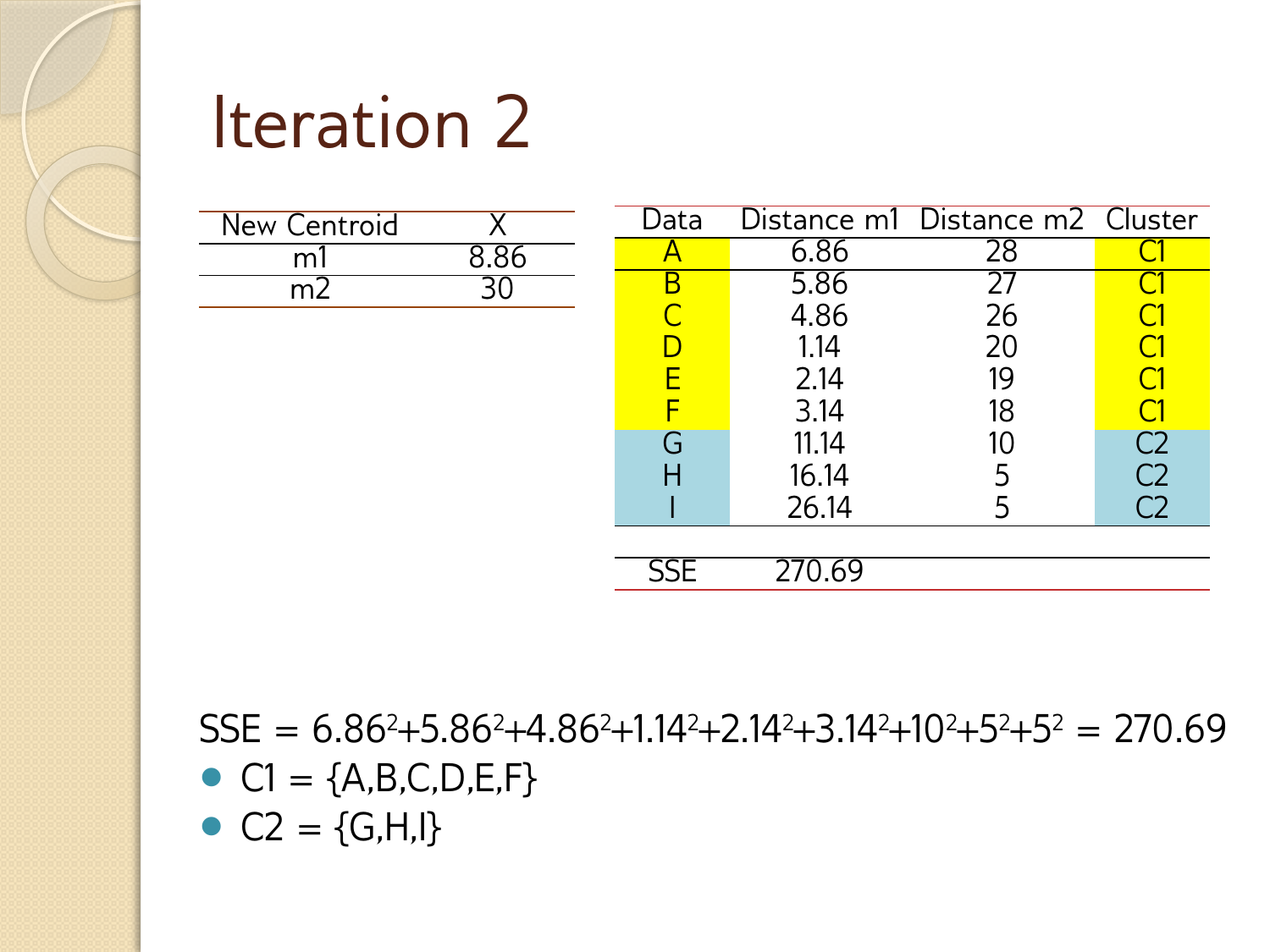

# Iteration 2
| Data | Distance m1 | Distance m2 | Cluster |
| --- | --- | --- | --- |
| A | 6.86 | 28 | C1 |
| B | 5.86 | 27 | C1 |
| C | 4.86 | 26 | C1 |
| D | 1.14 | 20 | C1 |
| E | 2.14 | 19 | C1 |
| F | 3.14 | 18 | C1 |
| G | 11.14 | 10 | C2 |
| H | 16.14 | 5 | C2 |
| I | 26.14 | 5 | C2 |
|  |  |  |  |
| SSE | 270.69 |  |  |
| New Centroid | X |
| --- | --- |
| m1 | 8.86 |
| m2 | 30 |
SSE = 6.862+5.862+4.862+1.142+2.142+3.142+102+52+52 = 270.69
C1 = {A,B,C,D,E,F}
C2 = {G,H,I}